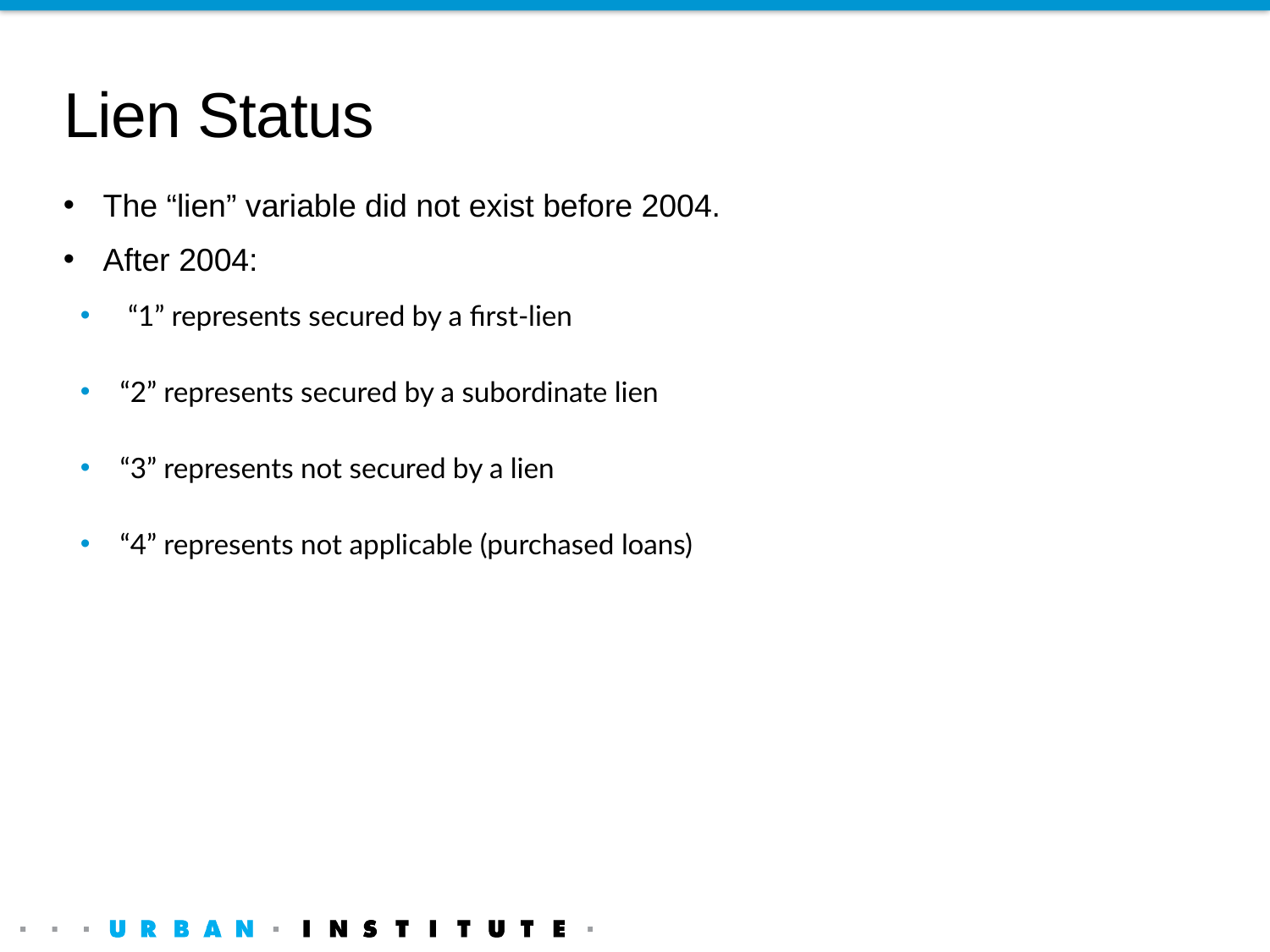

# Lien Status
The “lien” variable did not exist before 2004.
After 2004:
 “1” represents secured by a first-lien
“2” represents secured by a subordinate lien
“3” represents not secured by a lien
“4” represents not applicable (purchased loans)